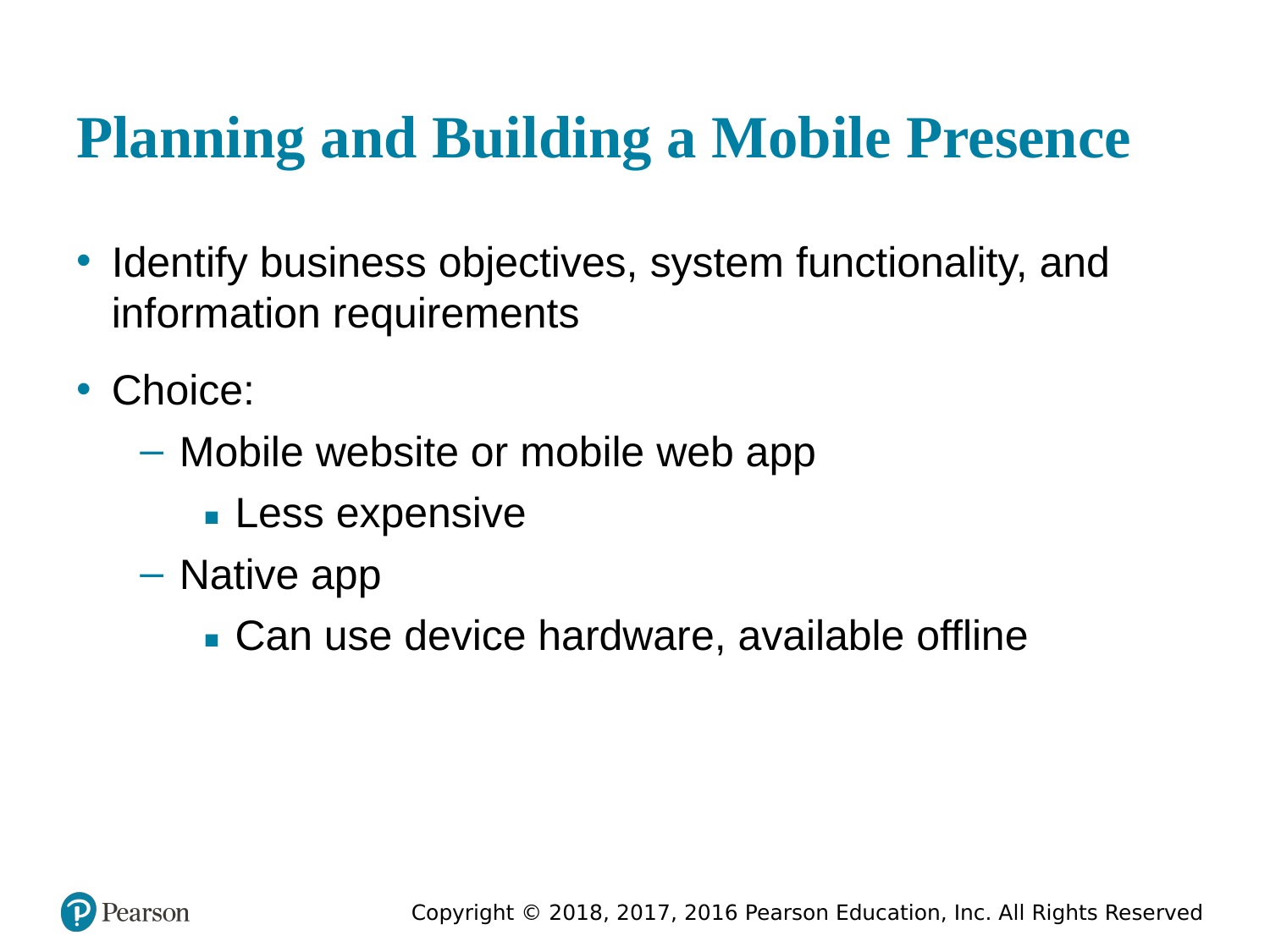

# Planning and Building a Mobile Presence
Identify business objectives, system functionality, and information requirements
Choice:
Mobile website or mobile web app
Less expensive
Native app
Can use device hardware, available offline